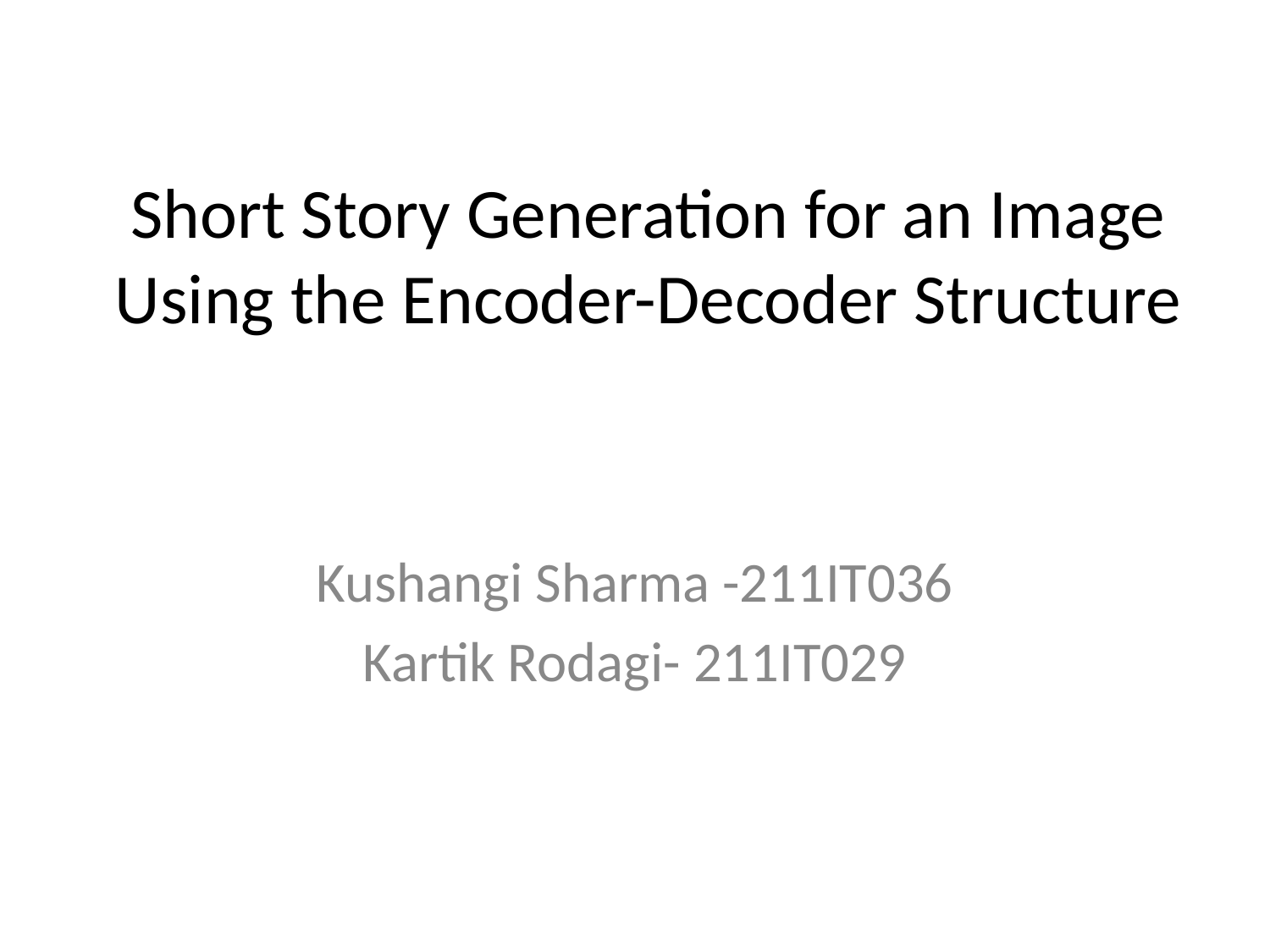

# Short Story Generation for an Image Using the Encoder-Decoder Structure
Kushangi Sharma -211IT036
Kartik Rodagi- 211IT029